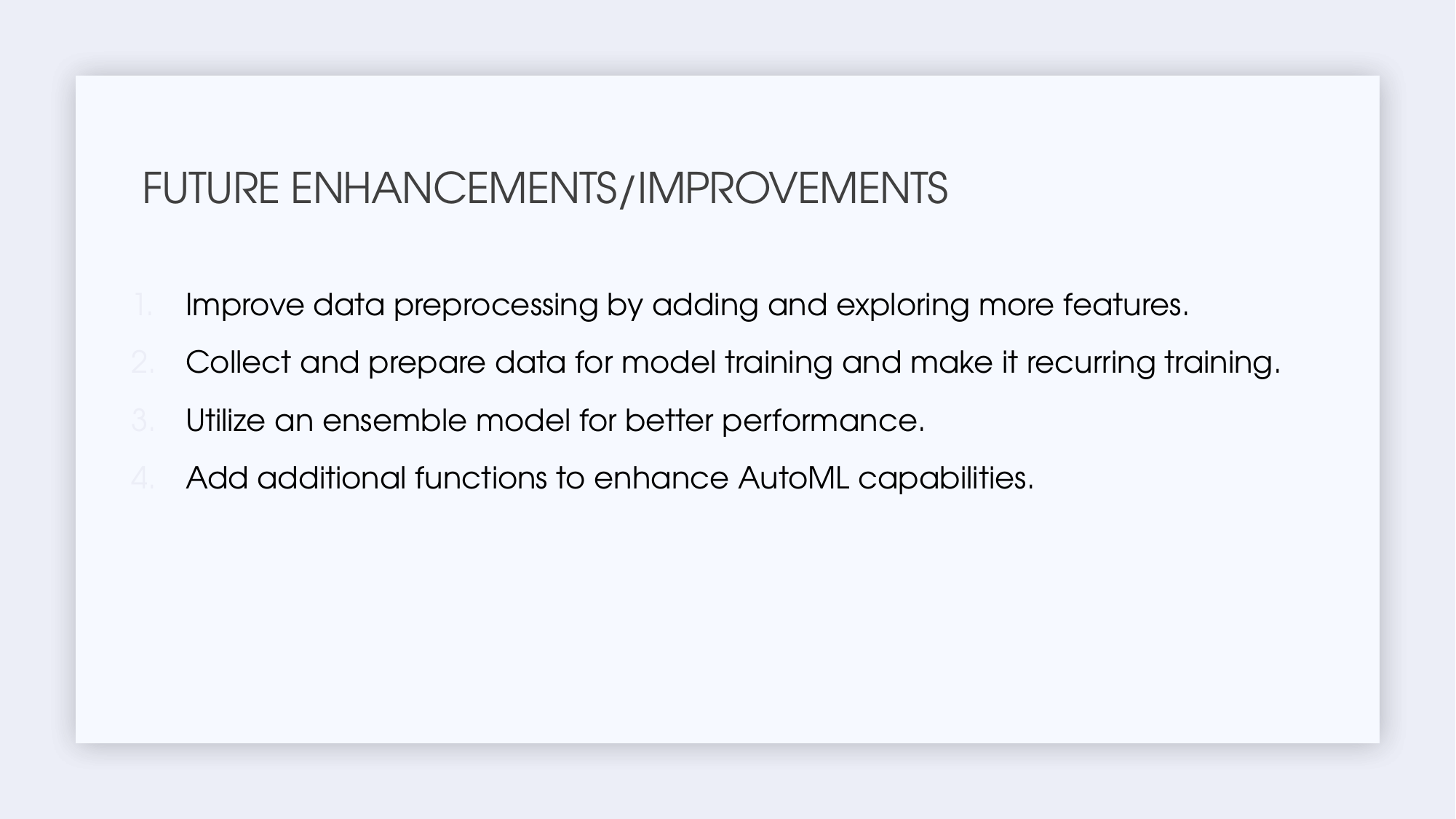

# Future enhancements/Improvements
Improve data preprocessing by adding and exploring more features.
Collect and prepare data for model training and make it recurring training.
Utilize an ensemble model for better performance.
Add additional functions to enhance AutoML capabilities.